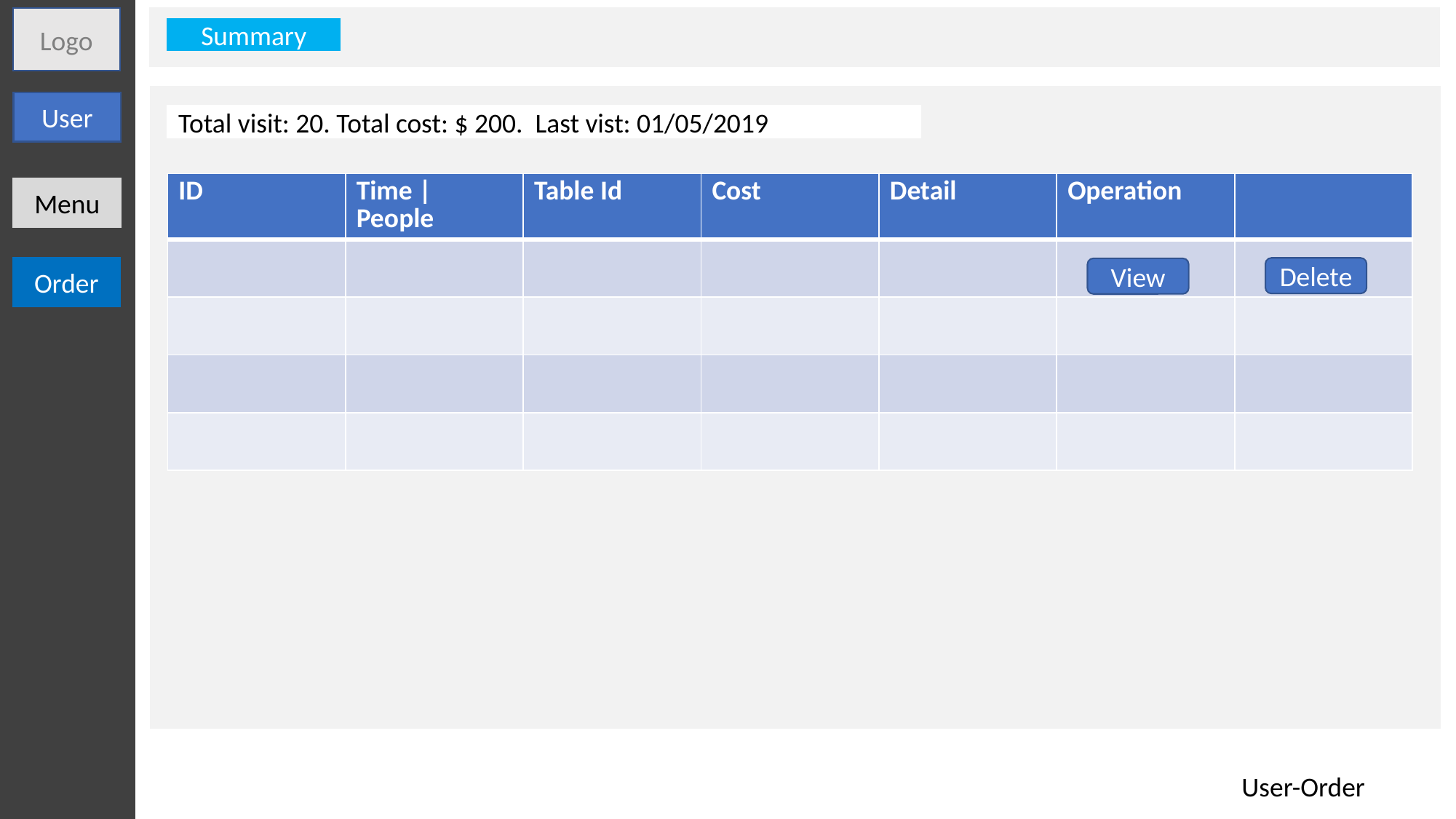

Logo
Summary

User
Total visit: 20. Total cost: $ 200.  Last vist: 01/05/2019
| ID | Time | People | Table Id | Cost | Detail | Operation |  |
| --- | --- | --- | --- | --- | --- | --- |
|  |  |  |  |  |  |  |
|  |  |  |  |  |  |  |
|  |  |  |  |  |  |  |
|  |  |  |  |  |  |  |
Menu
Order
Delete
View
User-Order